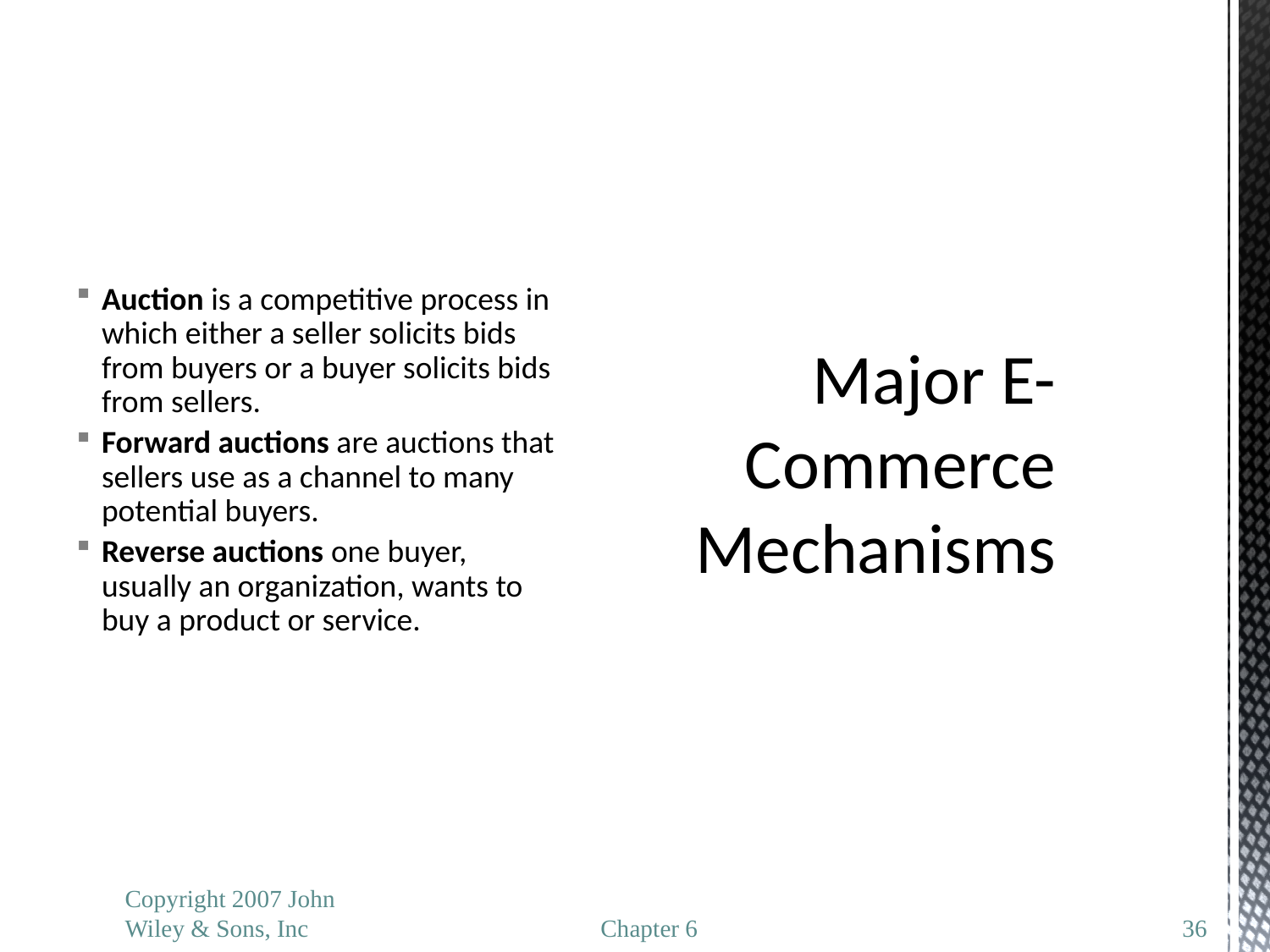

Auction is a competitive process in which either a seller solicits bids from buyers or a buyer solicits bids from sellers.
Forward auctions are auctions that sellers use as a channel to many potential buyers.
Reverse auctions one buyer, usually an organization, wants to buy a product or service.
# Major E-Commerce Mechanisms
Copyright 2007 John Wiley & Sons, Inc
Chapter 6
36